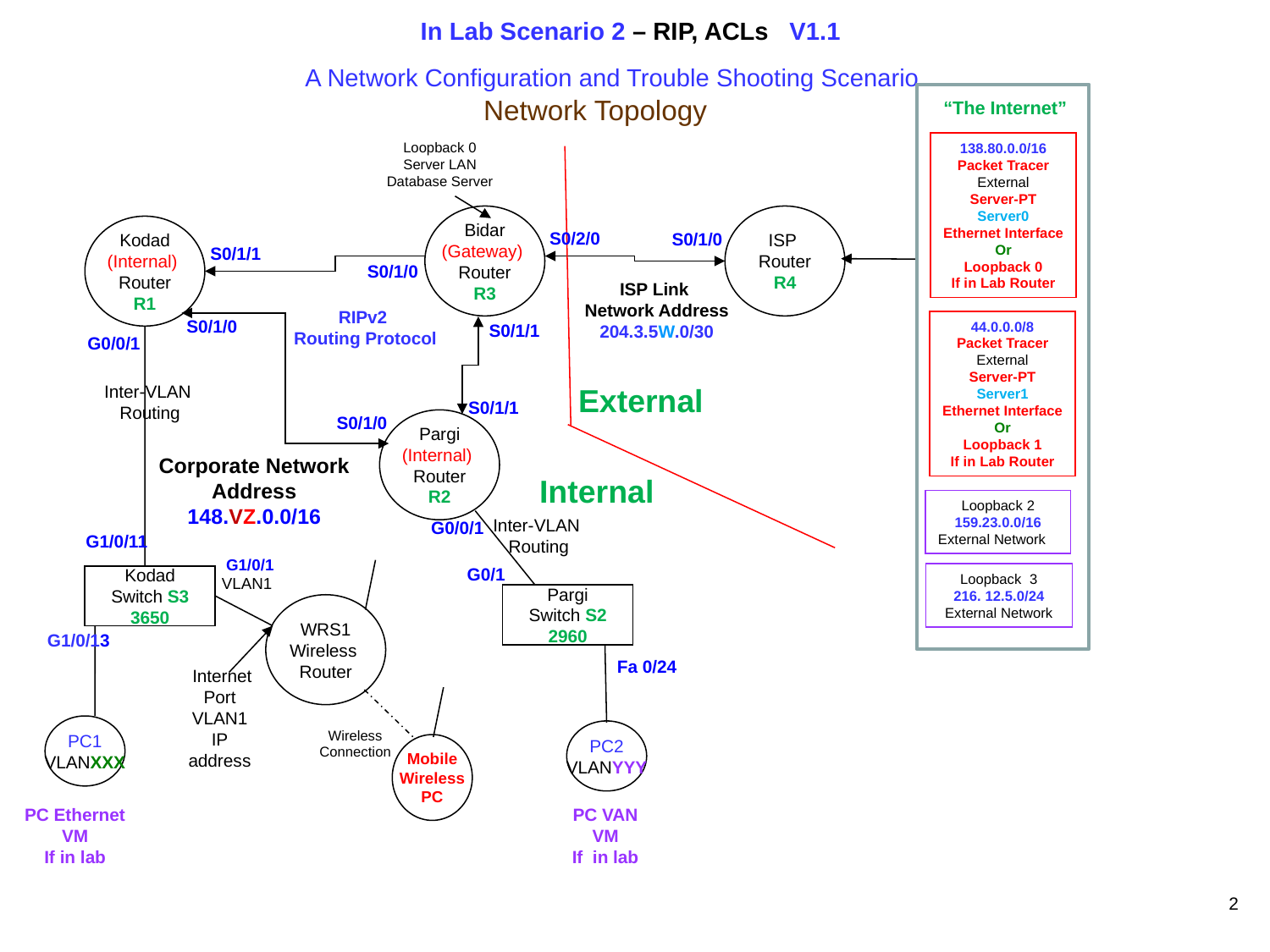

In Lab Scenario 2 – RIP, ACLs   V1.1
A Network Configuration and Trouble Shooting Scenario

Network Topology
“The Internet”
Loopback 0
Server LAN
Database Server
138.80.0.0/16
Packet Tracer
External
Server-PT
Server0
Ethernet Interface
Or
Loopback 0
If in Lab Router

Bidar
(Gateway)
Router
R3
ISP
Router
R4
Kodad
(Internal)
Router
R1
S0/2/0
S0/1/0
S0/1/1
S0/1/0

ISP Link
Network Address
204.3.5W.0/30
RIPv2
Routing Protocol
S0/1/0
44.0.0.0/8
Packet Tracer
External
Server-PT
Server1
Ethernet Interface
Or
Loopback 1
If in Lab Router
S0/1/1
G0/0/1

Inter-VLAN
Routing
External
S0/1/1
S0/1/0
Pargi
(Internal)
Router
R2

Corporate Network Address
148.VZ.0.0/16
Internal
Loopback 2
159.23.0.0/16
External Network
Inter-VLAN
Routing

G0/0/1
 G1/0/11
 G1/0/1
VLAN1
G0/1

Loopback  3
216. 12.5.0/24
External Network
Kodad
Switch S3
3650
Pargi
Switch S2
2960
WRS1
Wireless
Router

 G1/0/13

 Fa 0/24
 Internet Port
VLAN1
IP address

PC1
VLANXXX
Wireless
Connection
PC2
VLANYYY
Mobile
Wireless
PC
PC Ethernet VM
If in lab
PC VAN VM
If  in lab
2